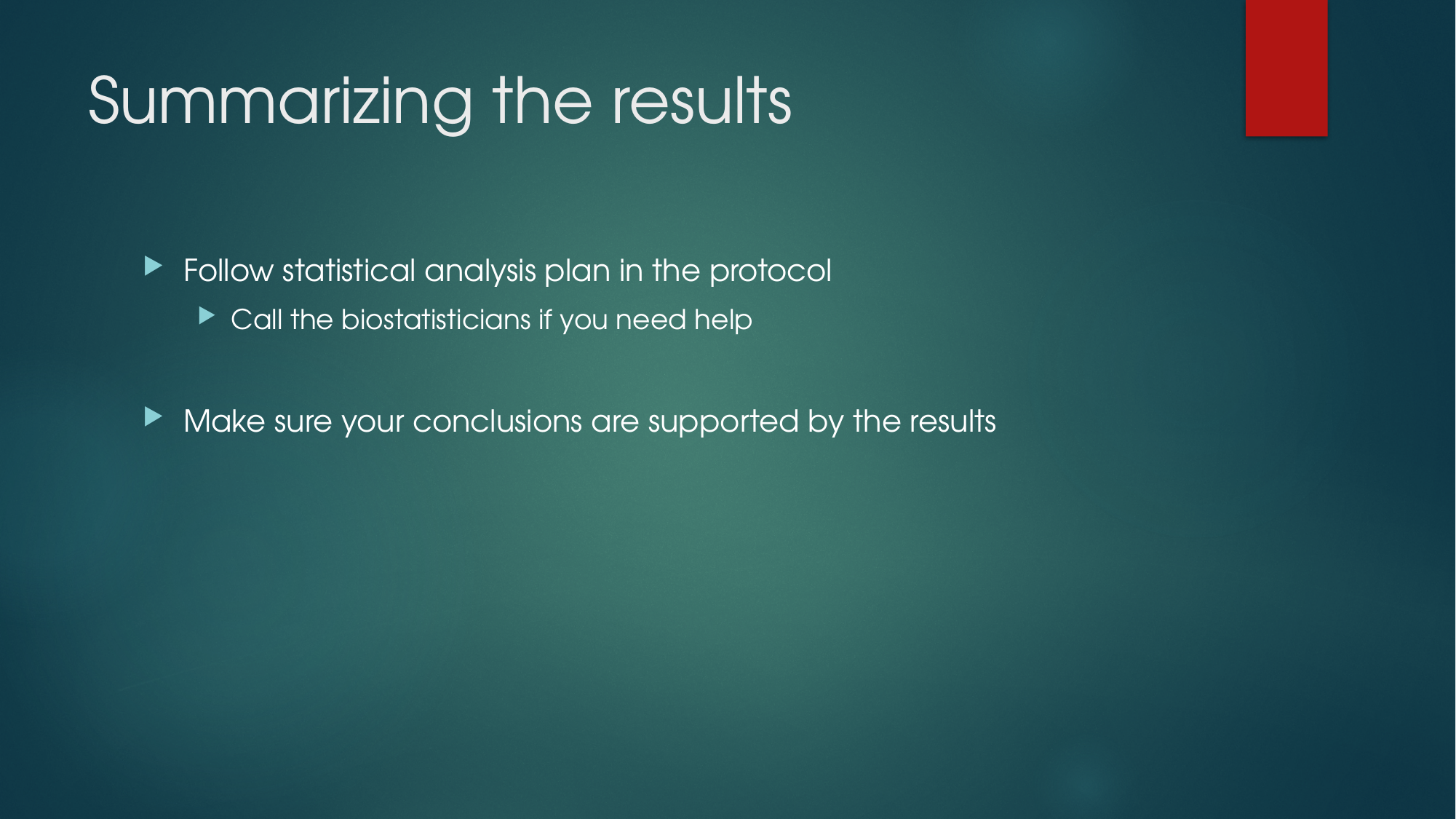

# Summarizing the results
Follow statistical analysis plan in the protocol
Call the biostatisticians if you need help

Make sure your conclusions are supported by the results